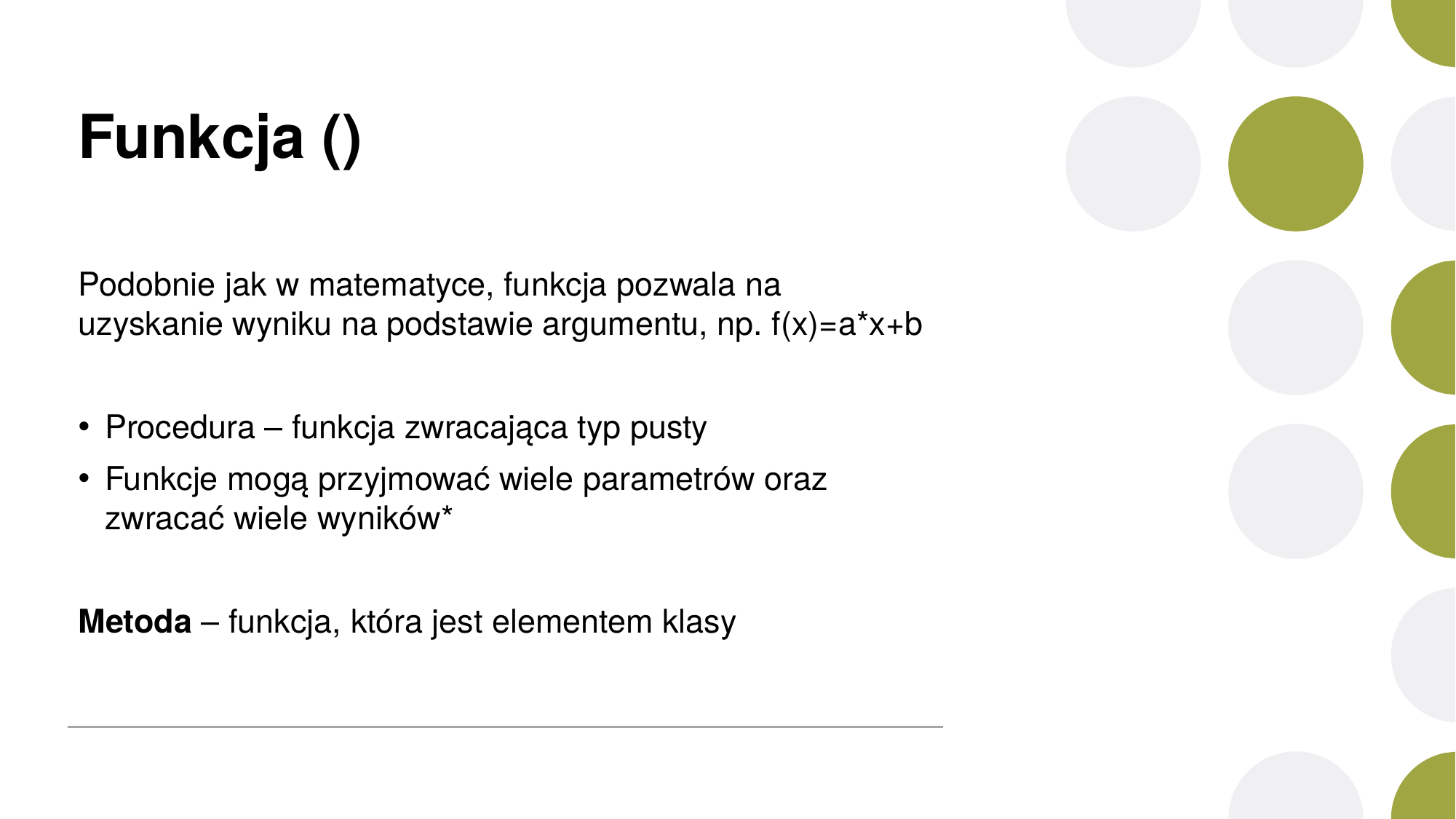

# Funkcja ()
Podobnie jak w matematyce, funkcja pozwala na uzyskanie wyniku na podstawie argumentu, np. f(x)=a*x+b

Procedura – funkcja zwracająca typ pusty
Funkcje mogą przyjmować wiele parametrów oraz zwracać wiele wyników*

Metoda – funkcja, która jest elementem klasy